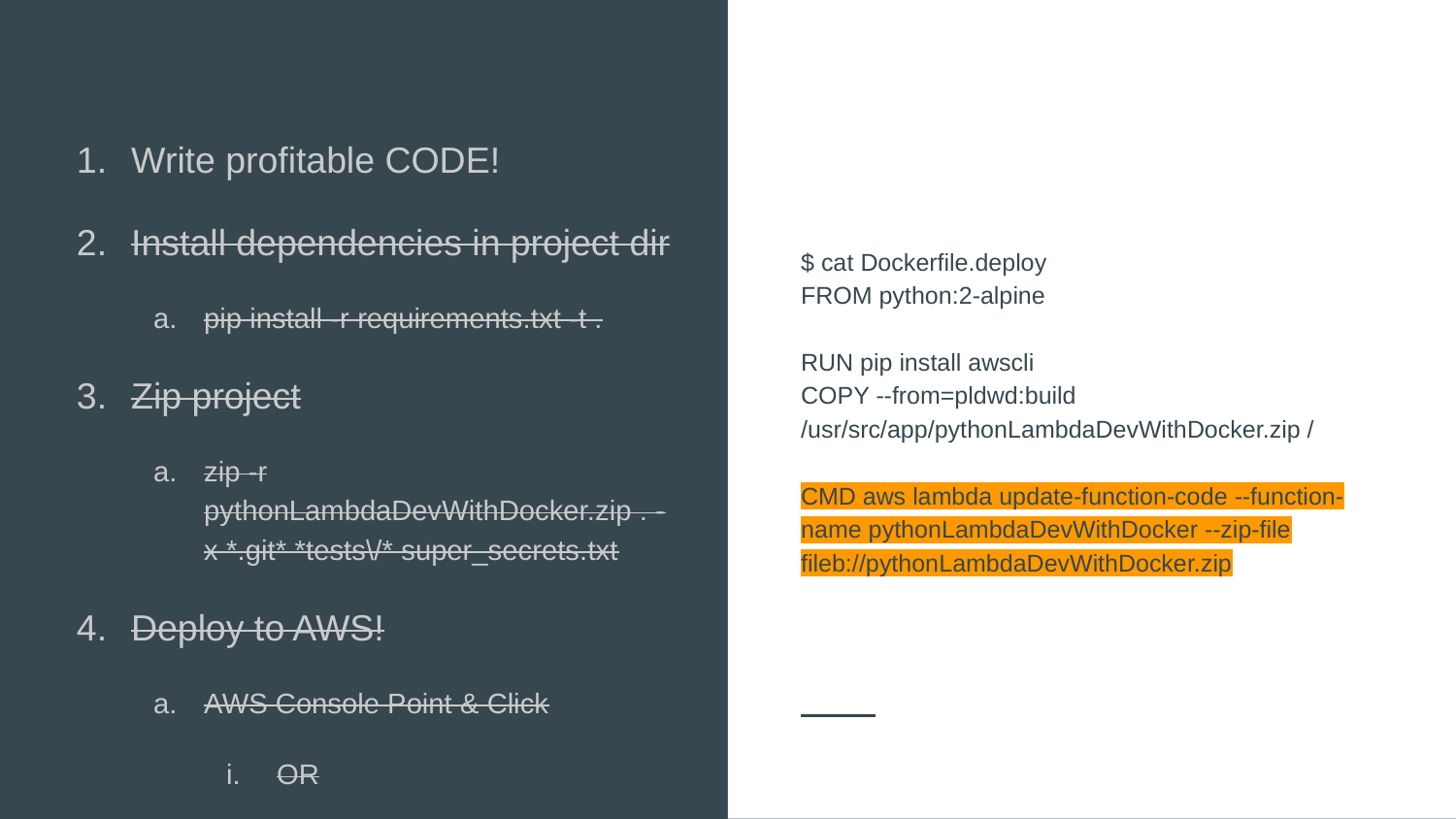

Write profitable CODE!
Install dependencies in project dir
pip install -r requirements.txt -t .
Zip project
zip -r pythonLambdaDevWithDocker.zip . -x *.git* *tests\/* super_secrets.txt
Deploy to AWS!
AWS Console Point & Click
OR
AWS CLI / API’s
$ cat Dockerfile.deploy
FROM python:2-alpine
RUN pip install awscli
COPY --from=pldwd:build /usr/src/app/pythonLambdaDevWithDocker.zip /
CMD aws lambda update-function-code --function-name pythonLambdaDevWithDocker --zip-file fileb://pythonLambdaDevWithDocker.zip